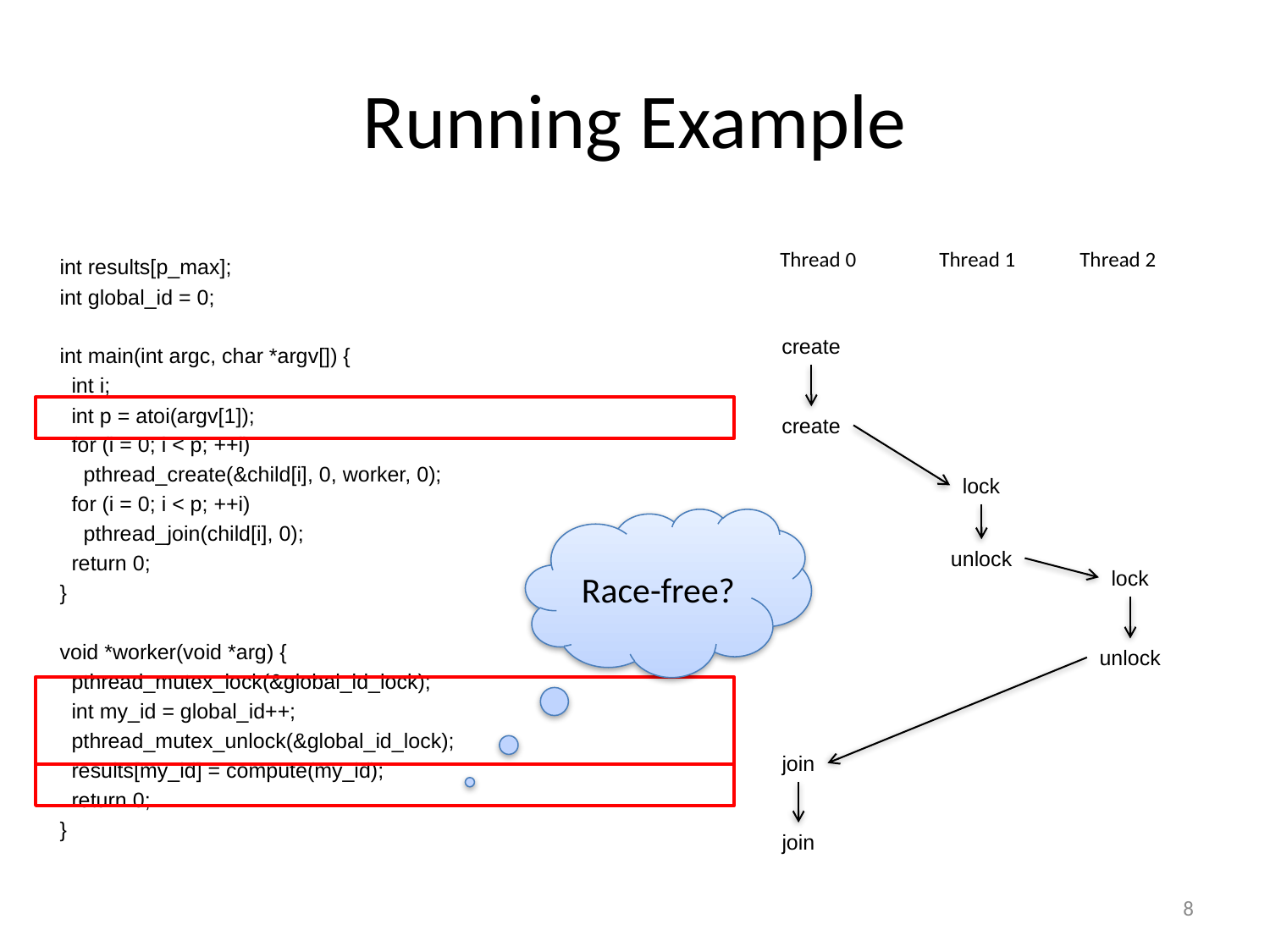

# Running Example
Thread 1
Thread 0
Thread 2
create
create
lock
unlock
lock
unlock
join
join
int results[p_max];
int global_id = 0;

int main(int argc, char *argv[]) {
  int i;
  int p = atoi(argv[1]);
  for (i = 0; i < p; ++i)
    pthread_create(&child[i], 0, worker, 0);
  for (i = 0; i < p; ++i)
    pthread_join(child[i], 0);
  return 0;
}

void *worker(void *arg) {
  pthread_mutex_lock(&global_id_lock);
  int my_id = global_id++;
  pthread_mutex_unlock(&global_id_lock);
  results[my_id] = compute(my_id);
  return 0;
}

Race-free?

8